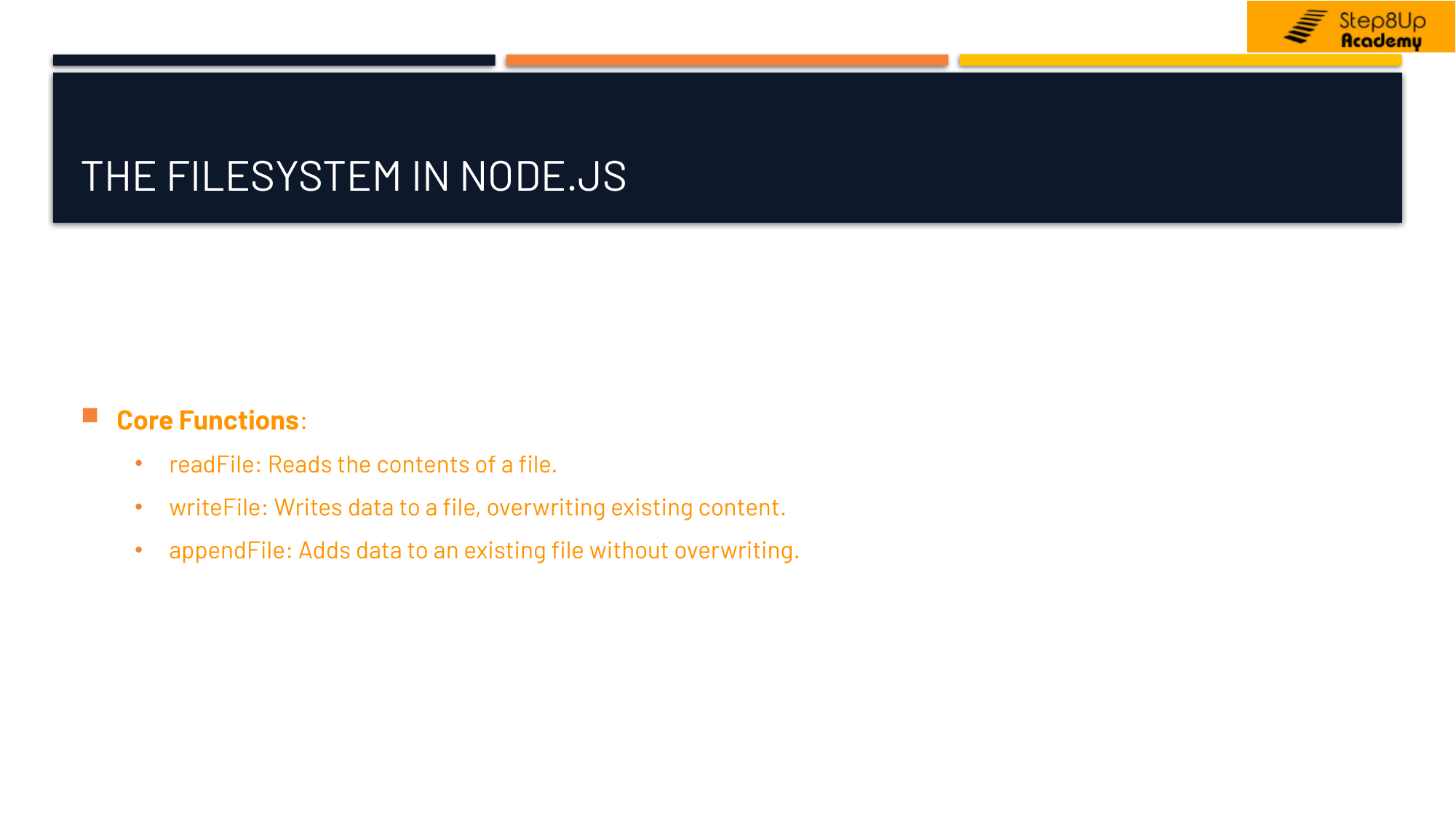

# The Filesystem in Node.js
Core Functions:
readFile: Reads the contents of a file.
writeFile: Writes data to a file, overwriting existing content.
appendFile: Adds data to an existing file without overwriting.